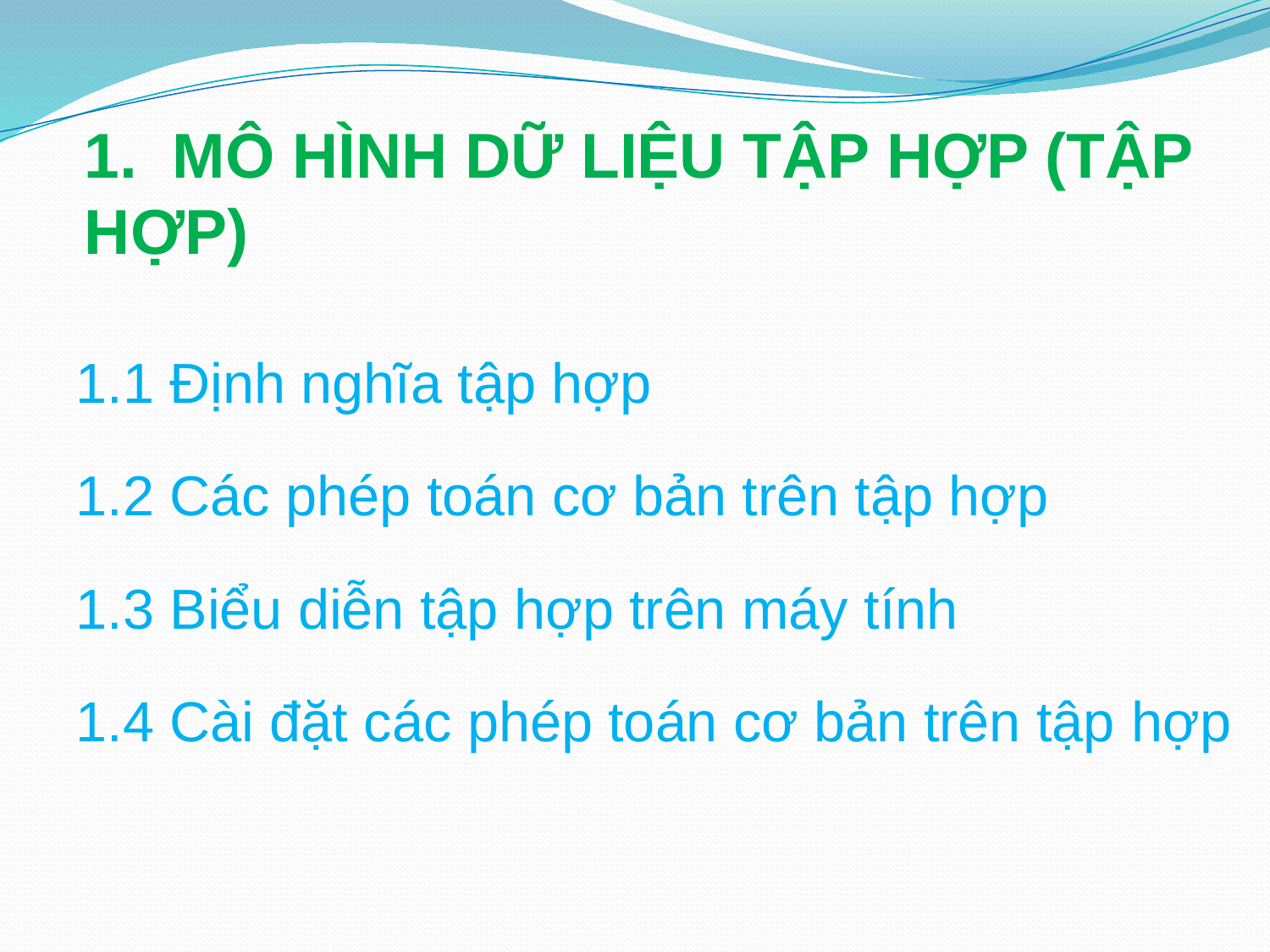

# 1.  MÔ HÌNH DỮ LIỆU TẬP HỢP (TẬP HỢP)
1.1 Định nghĩa tập hợp
1.2 Các phép toán cơ bản trên tập hợp
1.3 Biểu diễn tập hợp trên máy tính
1.4 Cài đặt các phép toán cơ bản trên tập hợp